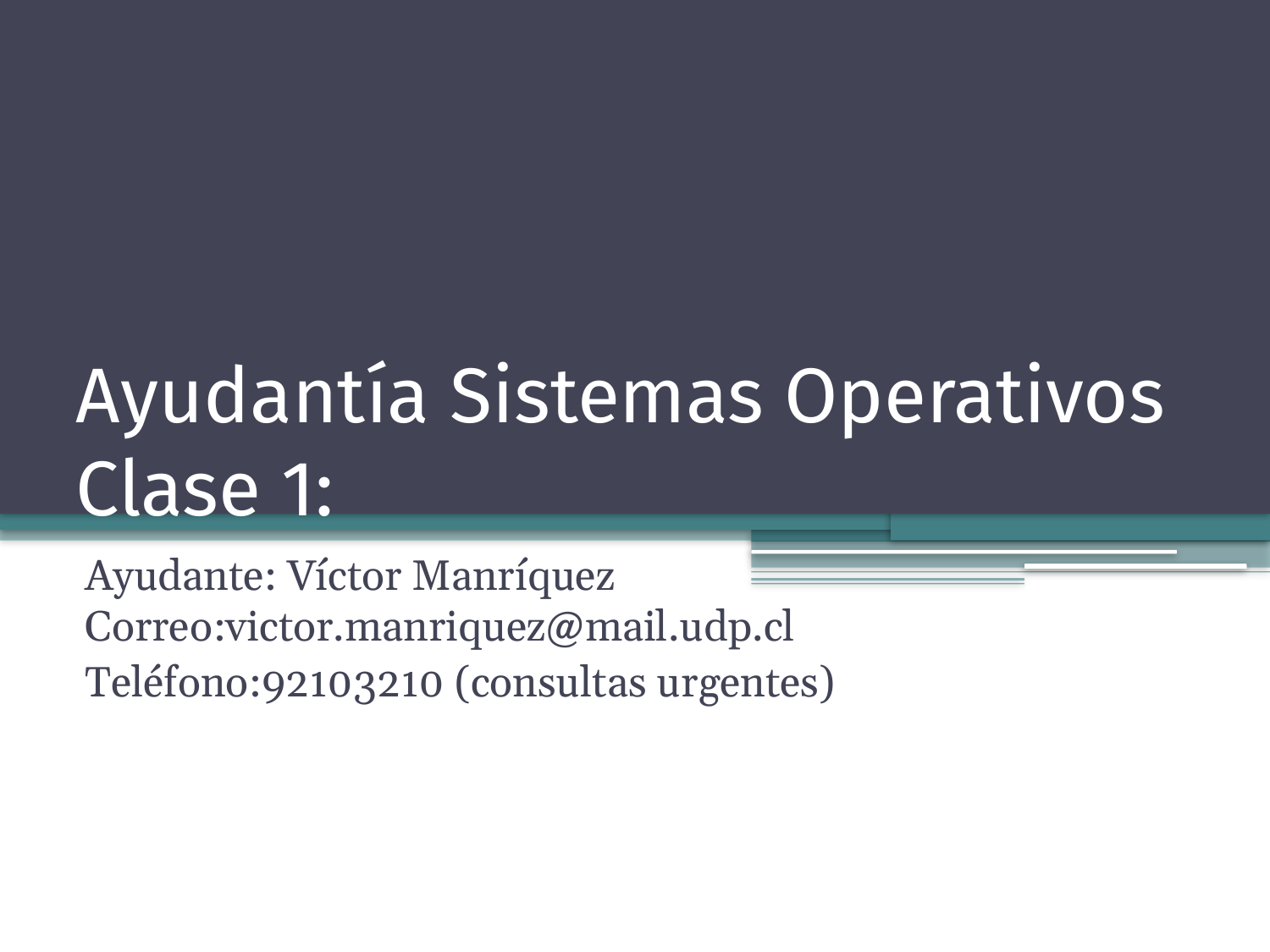

# Ayudantía Sistemas Operativos Clase 1:
Ayudante: Víctor Manríquez
Correo:victor.manriquez@mail.udp.cl
Teléfono:92103210 (consultas urgentes)